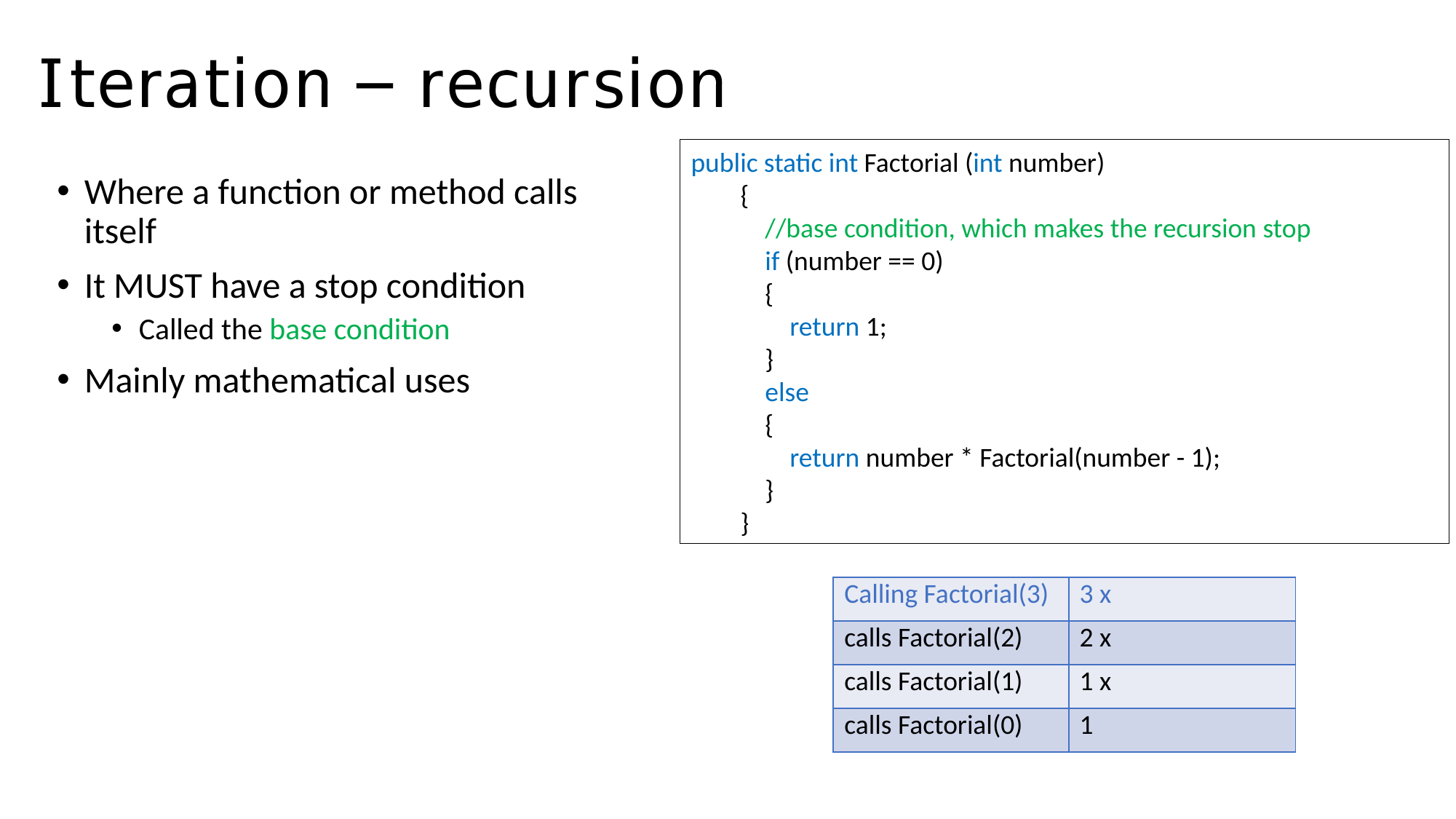

# Iteration – recursion
public static int Factorial (int number)
        {
            //base condition, which makes the recursion stop
            if (number == 0)
            {
                return 1;
            }
            else
            {
                return number * Factorial(number - 1);
            }
        }
Where a function or method calls itself
It MUST have a stop condition
Called the base condition
Mainly mathematical uses

| Calling Factorial(3) | 3 x |
| --- | --- |
| calls Factorial(2) | 2 x |
| calls Factorial(1) | 1 x |
| calls Factorial(0) | 1 |